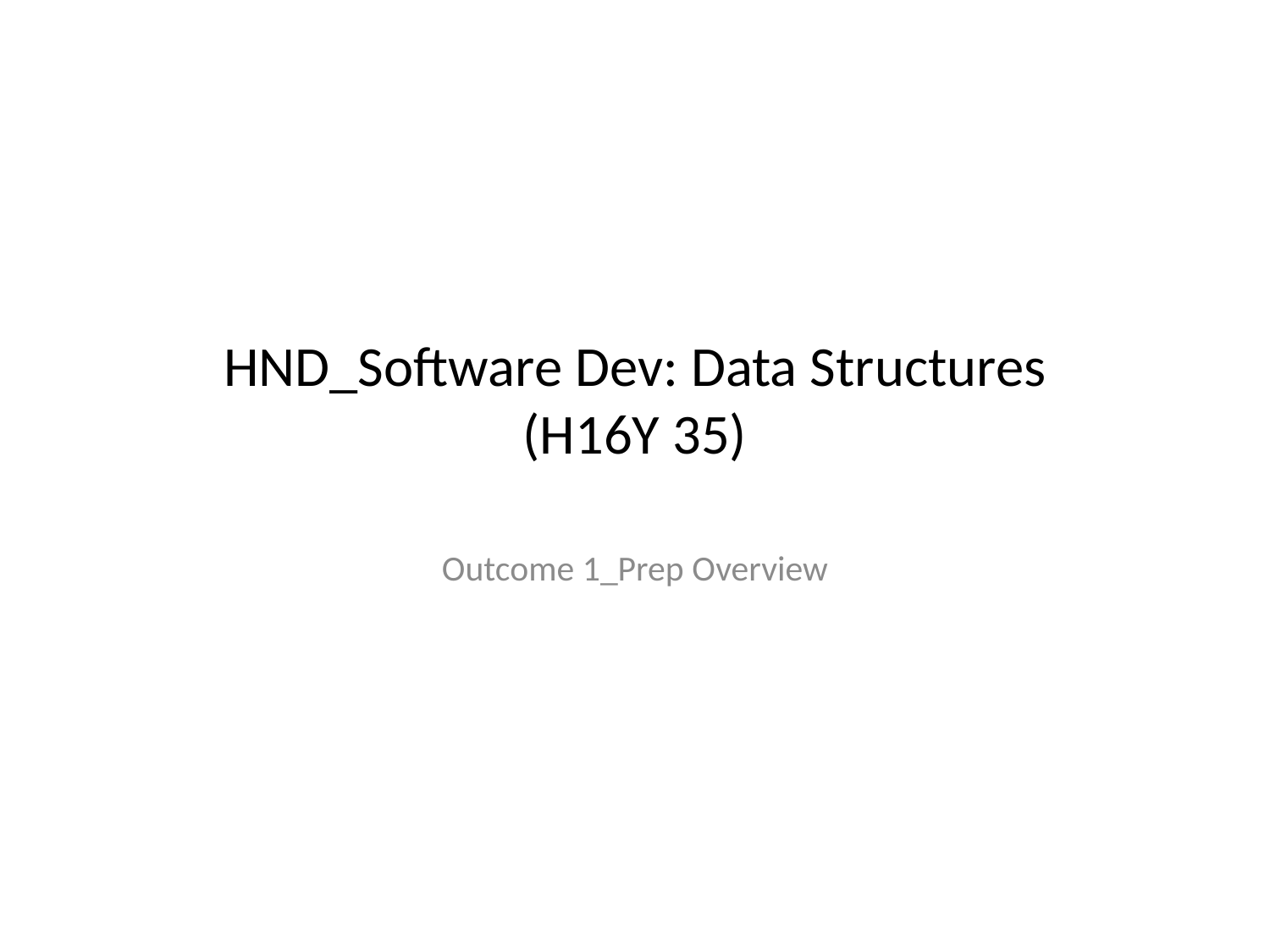

# HND_Software Dev: Data Structures (H16Y 35)
Outcome 1_Prep Overview